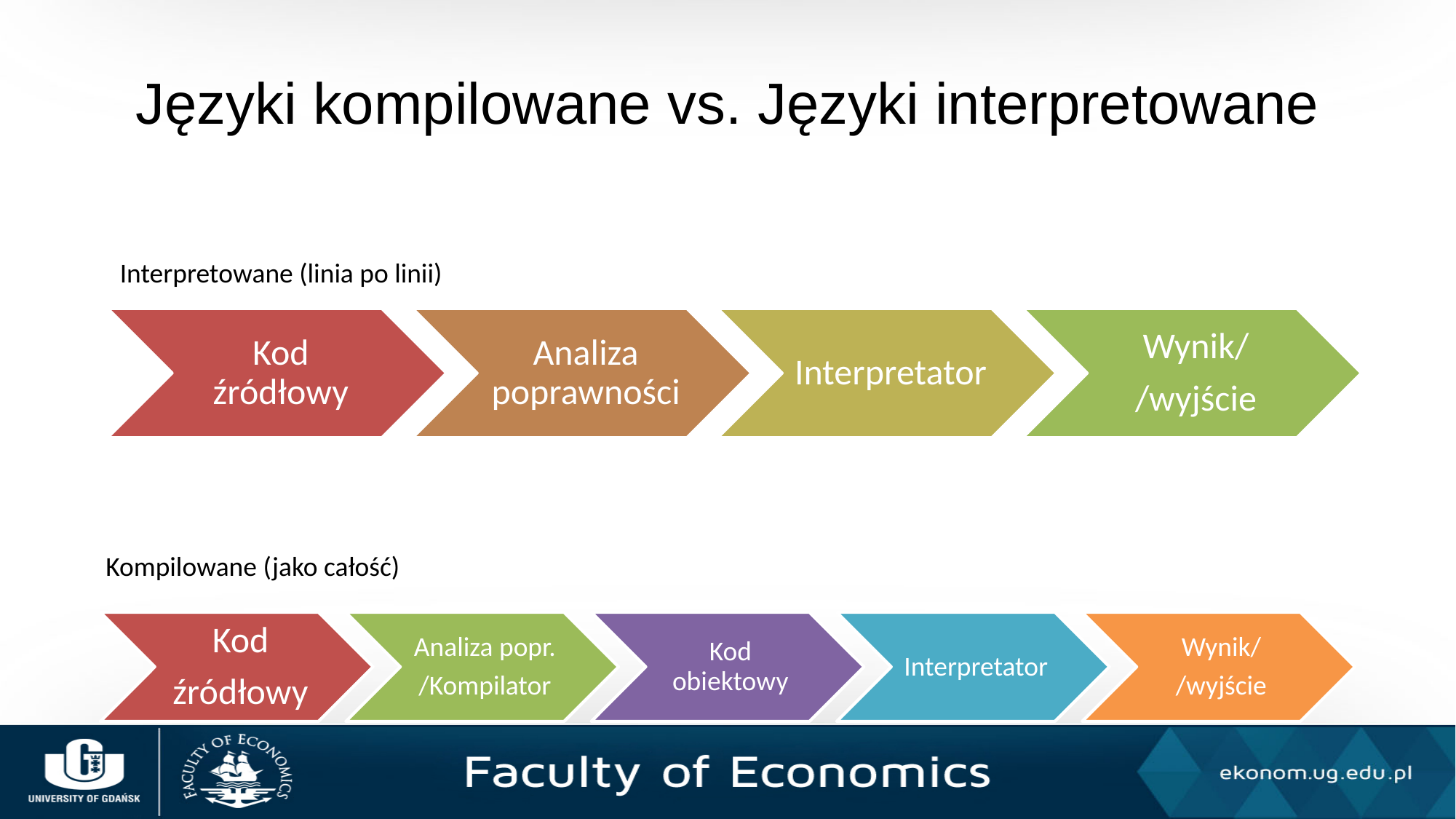

# Języki kompilowane vs. Języki interpretowane
Interpretowane (linia po linii)
Kod źródłowy
Analiza poprawności
Interpretator
Wynik/
/wyjście
Kompilowane (jako całość)
Kod
źródłowy
Analiza popr.
/Kompilator
Kod obiektowy
Interpretator
Wynik/
/wyjście